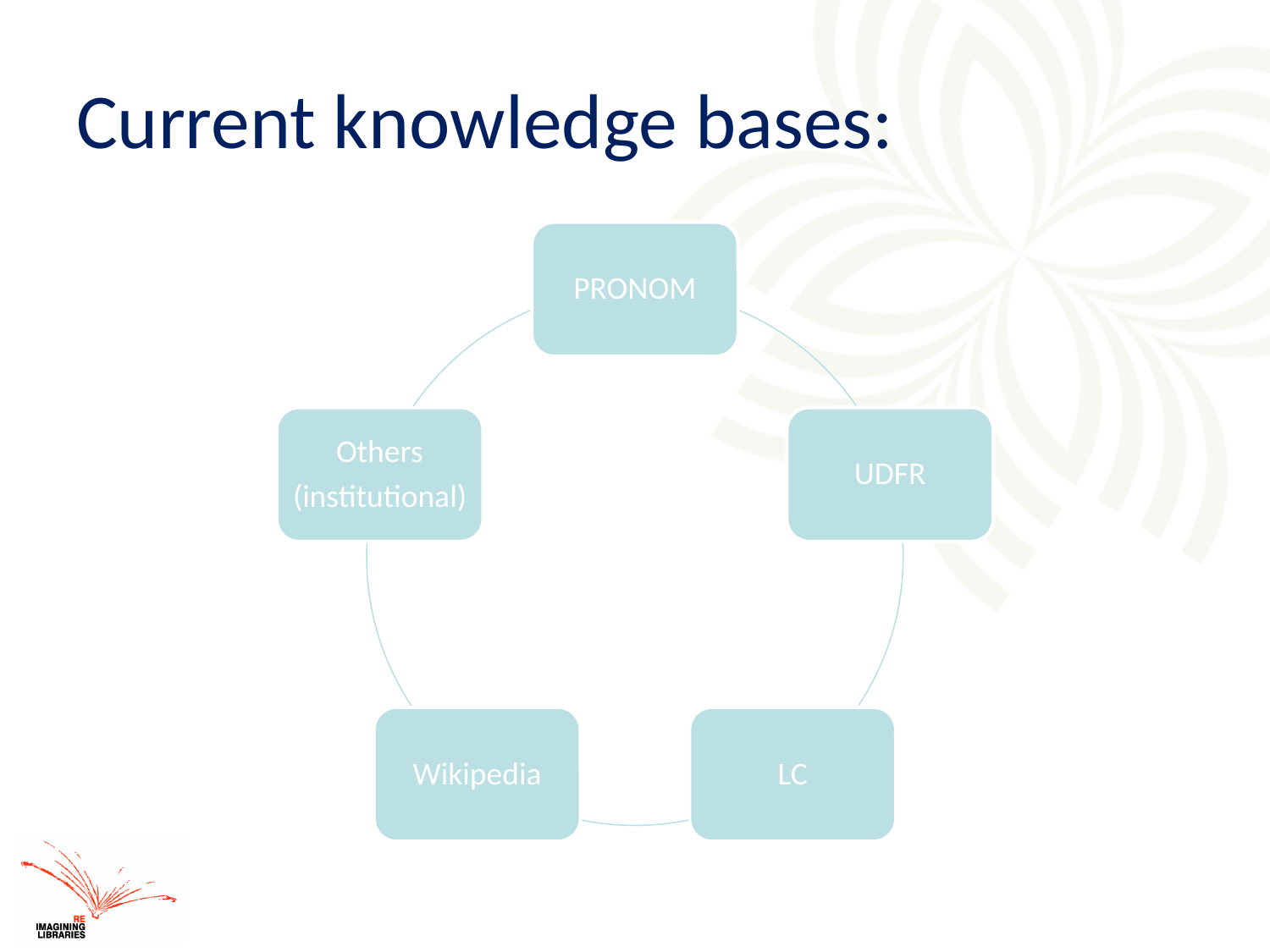

# Current knowledge bases:
PRONOM
UDFR
LC
Wikipedia
Others
(institutional)